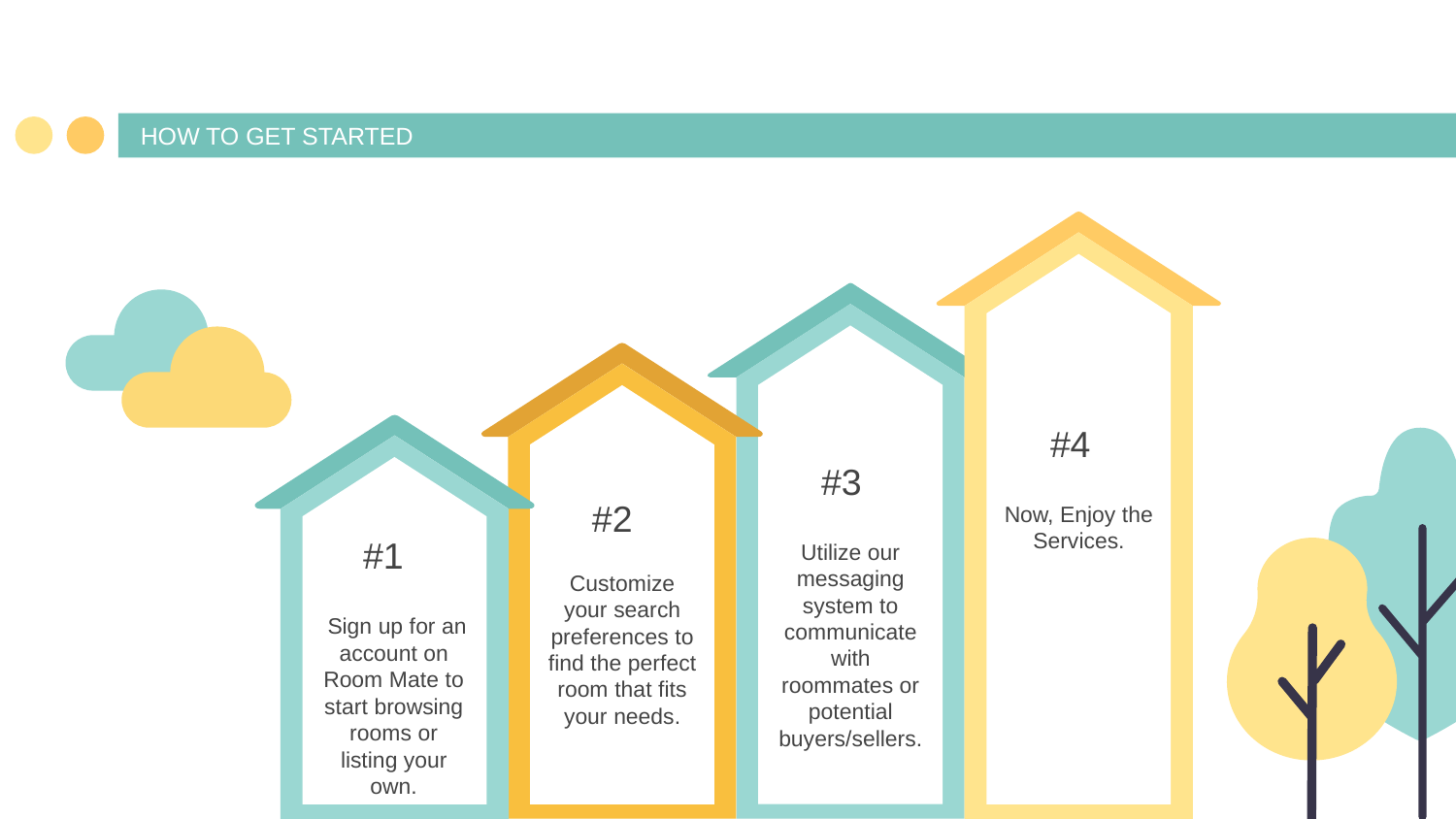

# HOW TO GET STARTED

#4

#3
#2
Now, Enjoy the Services.
#1
Utilize our messaging system to communicate with roommates or potential buyers/sellers.
Customize your search preferences to find the perfect room that fits your needs.
 Sign up for an account on Room Mate to start browsing rooms or listing your own.